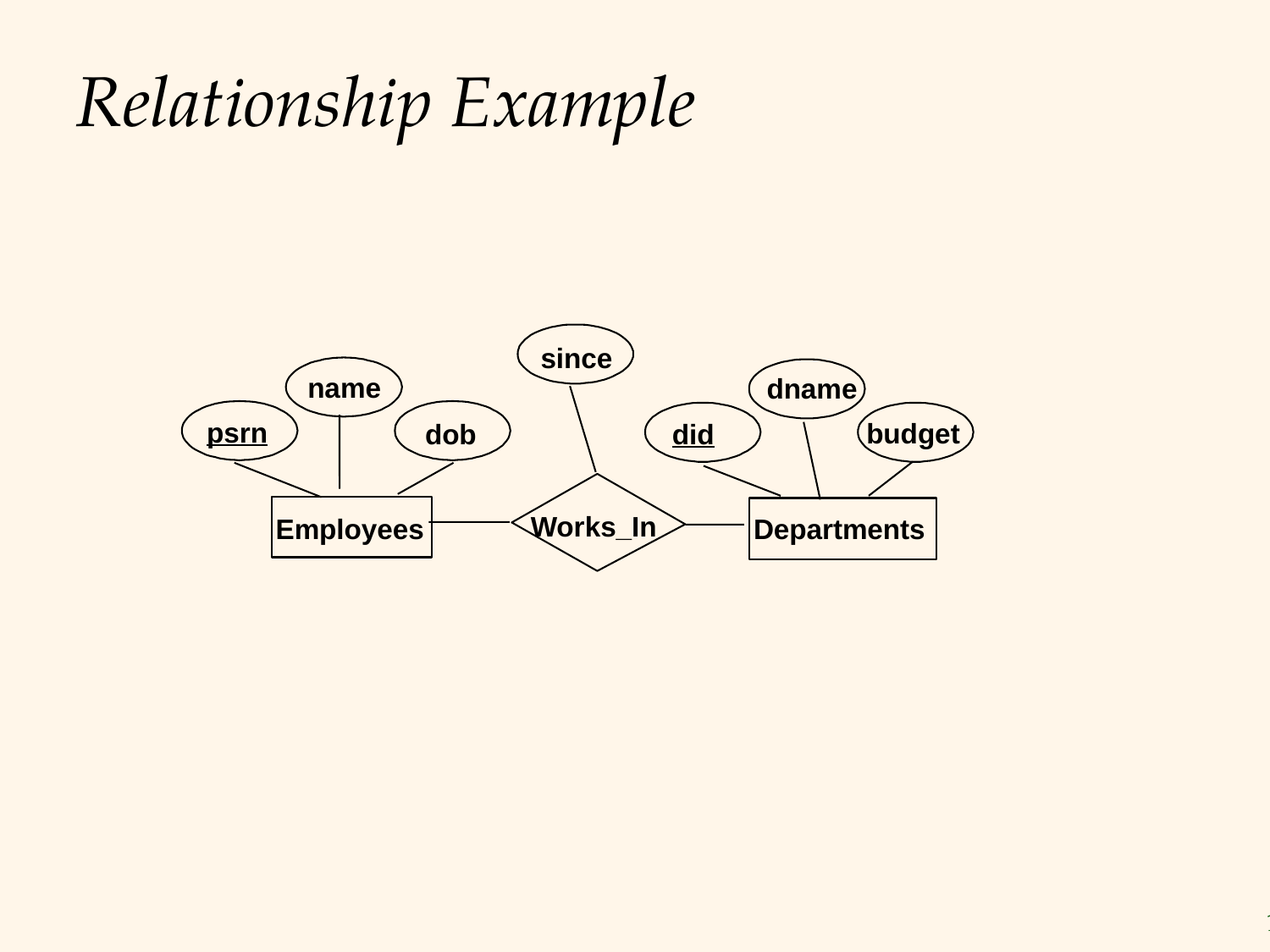

# Relationship Example

since

name
dname

psrn
budget
dob
did

Works_In
Employees
Departments